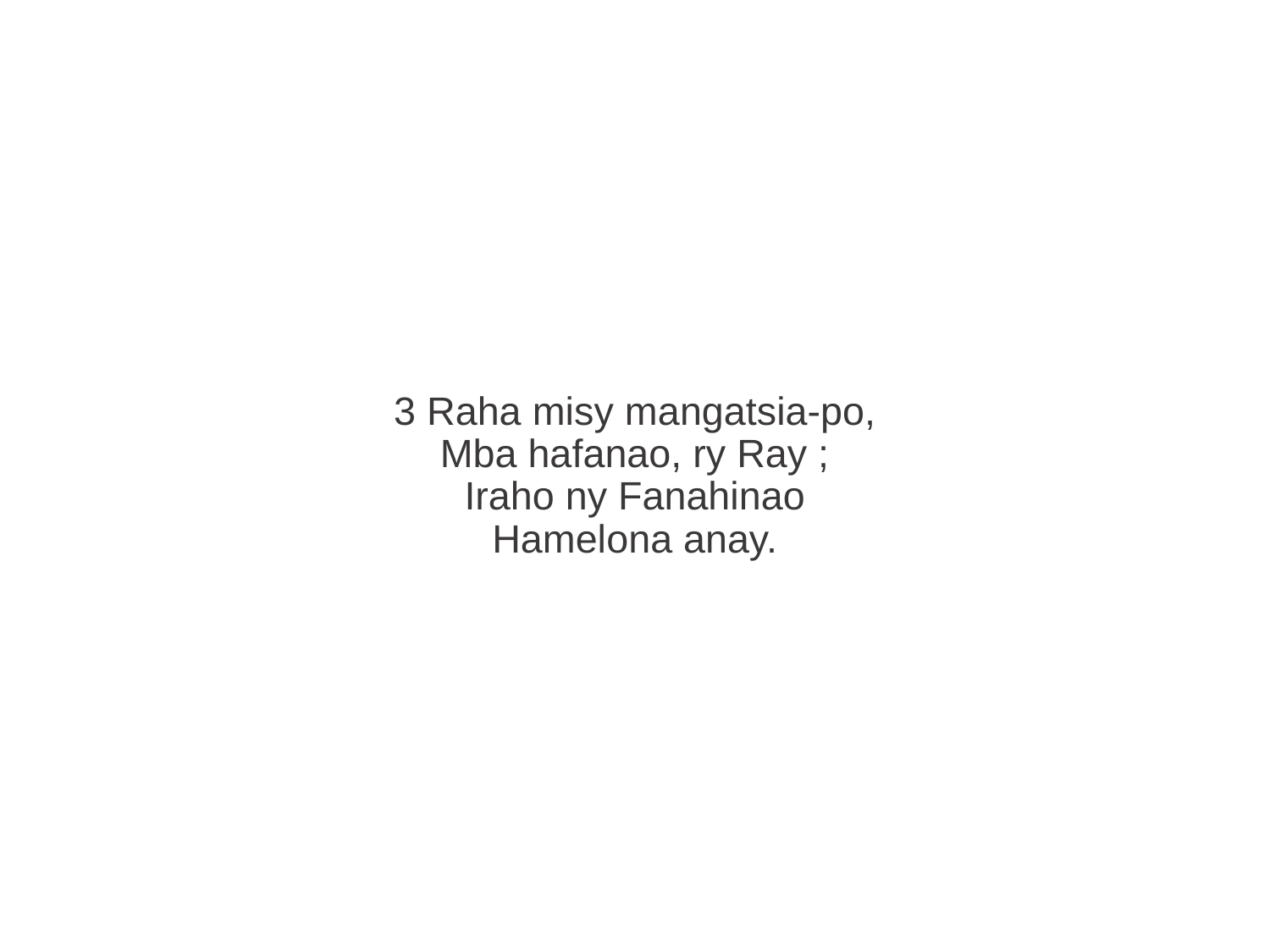

3 Raha misy mangatsia-po,
Mba hafanao, ry Ray ;
Iraho ny Fanahinao
Hamelona anay.